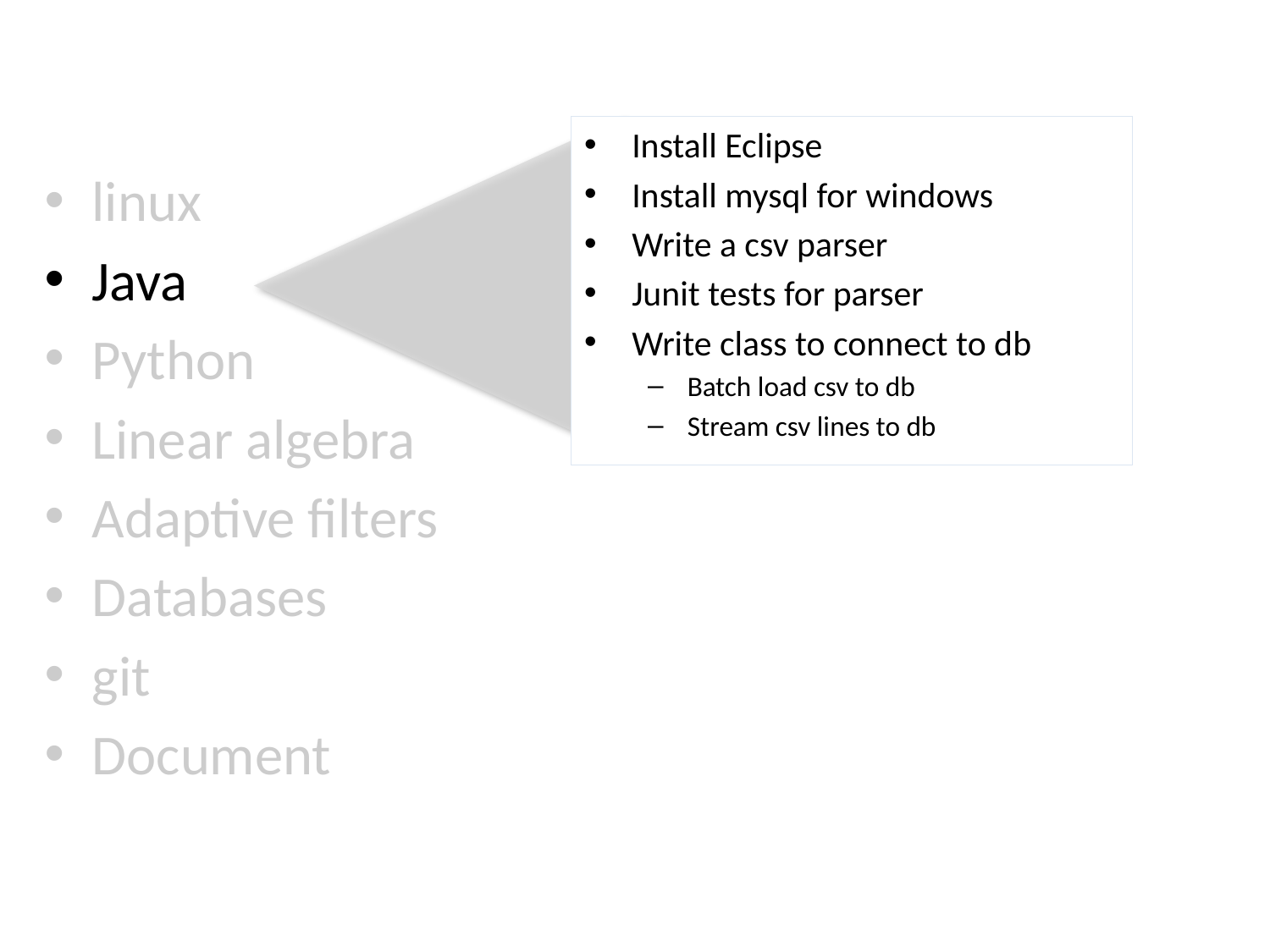

Install Eclipse
Install mysql for windows
Write a csv parser
Junit tests for parser
Write class to connect to db
Batch load csv to db
Stream csv lines to db

linux
Java
Python
Linear algebra
Adaptive filters
Databases
git
Document